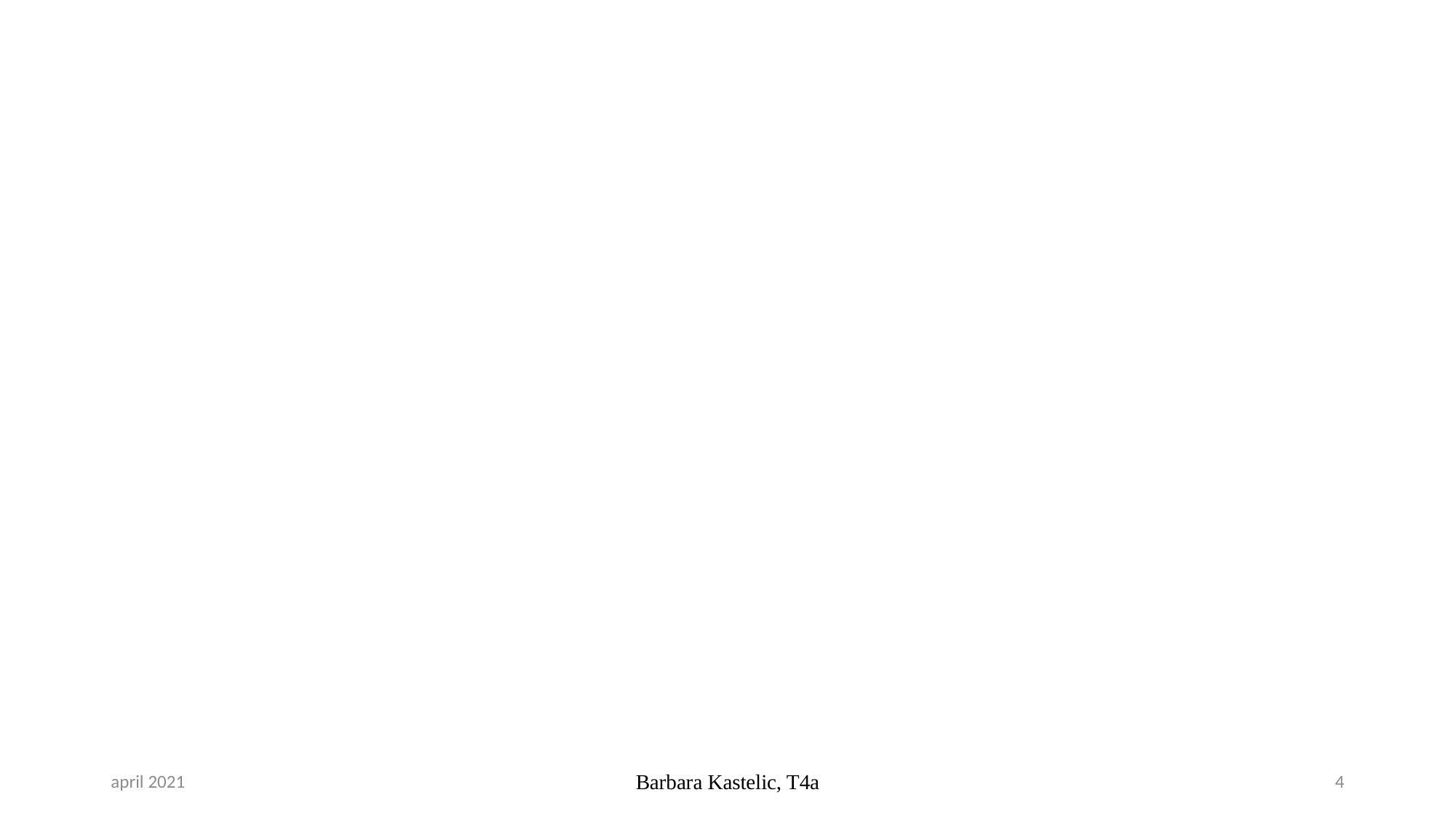

#

april 2021
Barbara Kastelic, T4a
4